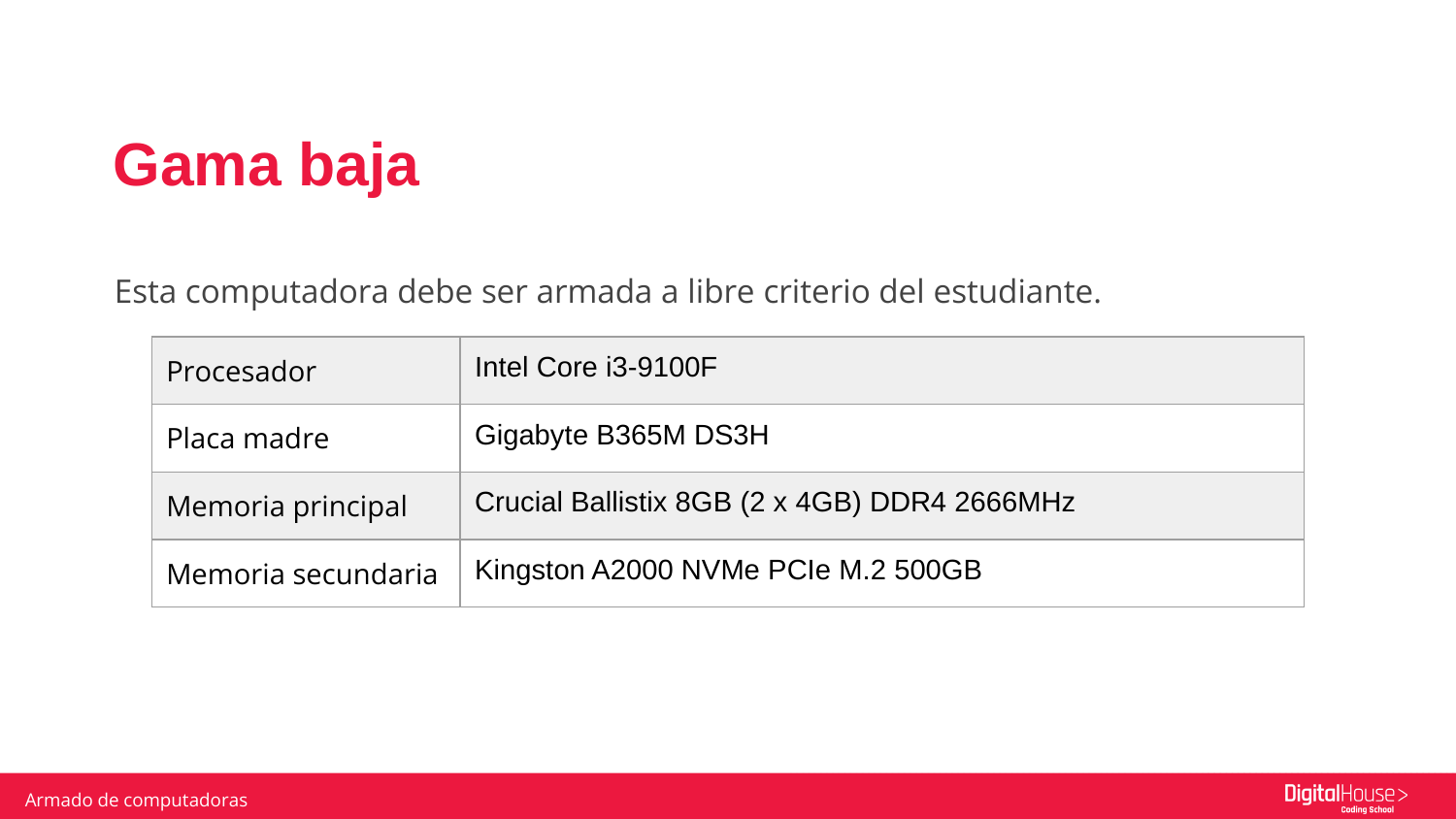

Gama baja
Esta computadora debe ser armada a libre criterio del estudiante.

| Procesador | Intel Core i3-9100F |
| --- | --- |
| Placa madre | Gigabyte B365M DS3H |
| Memoria principal | Crucial Ballistix 8GB (2 x 4GB) DDR4 2666MHz |
| Memoria secundaria | Kingston A2000 NVMe PCIe M.2 500GB |